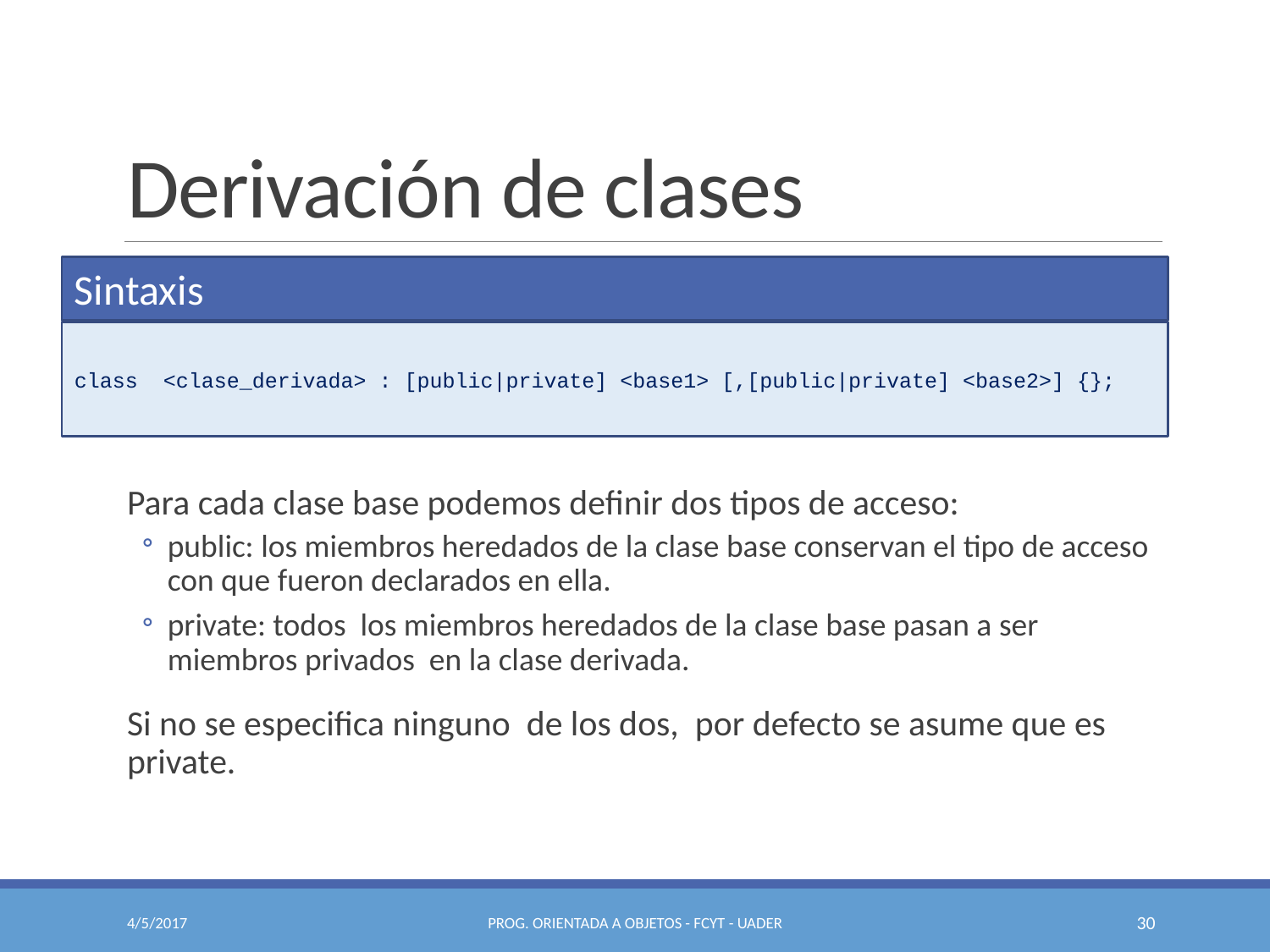

# Derivación de clases
Sintaxis
class  <clase_derivada> : [public|private] <base1> [,[public|private] <base2>] {};
Para cada clase base podemos definir dos tipos de acceso:
public: los miembros heredados de la clase base conservan el tipo de acceso con que fueron declarados en ella.
private: todos  los miembros heredados de la clase base pasan a ser miembros privados  en la clase derivada.
Si no se especifica ninguno  de los dos,  por defecto se asume que es private.

4/5/2017
Prog. Orientada a Objetos - FCyT - UADER
30